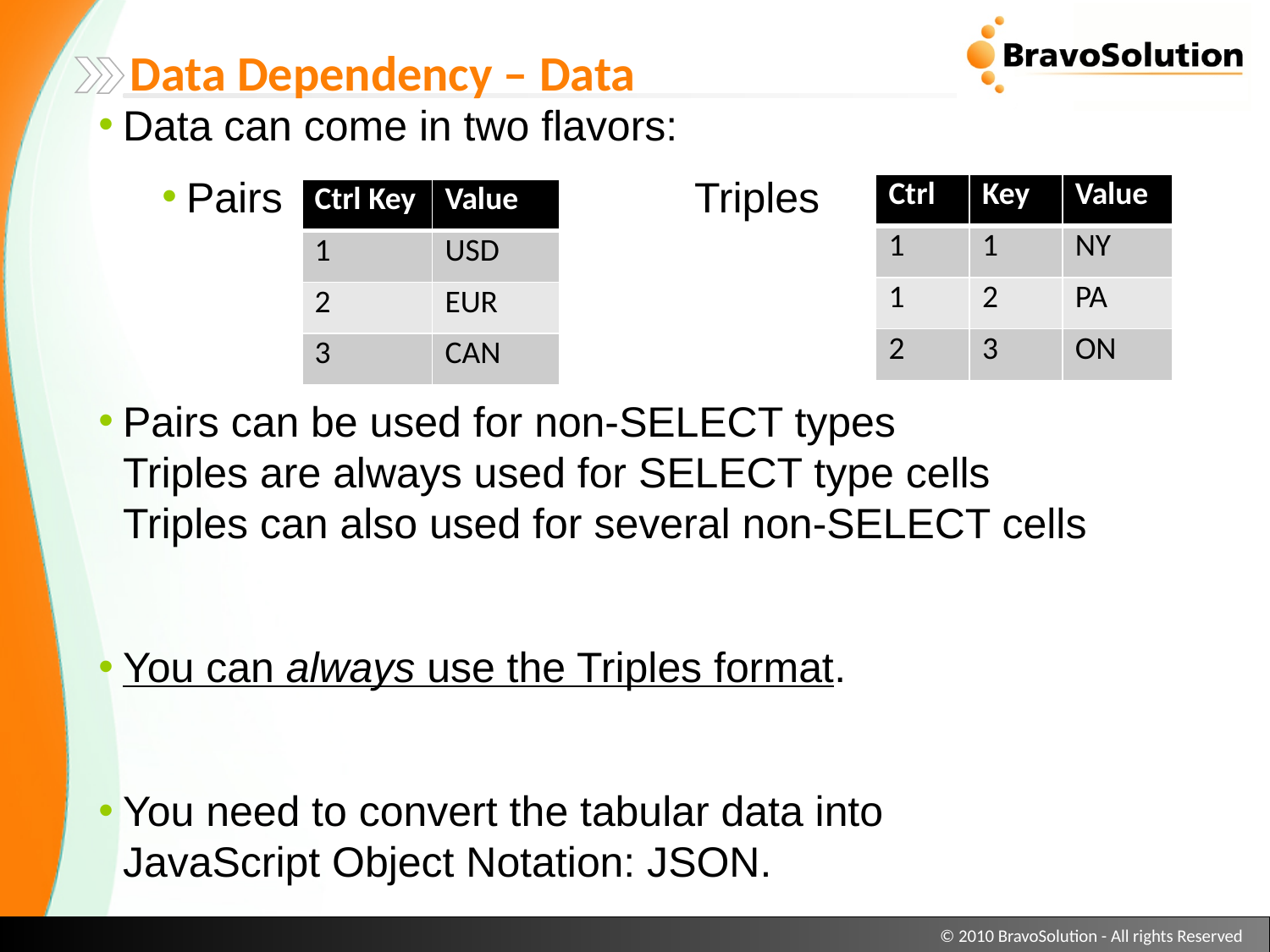

Data Dependency – Data

Data can come in two flavors:
Pairs 				Triples
Pairs can be used for non-SELECT types
Triples are always used for SELECT type cells
Triples can also used for several non-SELECT cells

You can always use the Triples format.

You need to convert the tabular data into
JavaScript Object Notation: JSON.

| Ctrl | Key | Value |
| --- | --- | --- |
| 1 | 1 | NY |
| 1 | 2 | PA |
| 2 | 3 | ON |
| Ctrl Key | Value |
| --- | --- |
| 1 | USD |
| 2 | EUR |
| 3 | CAN |